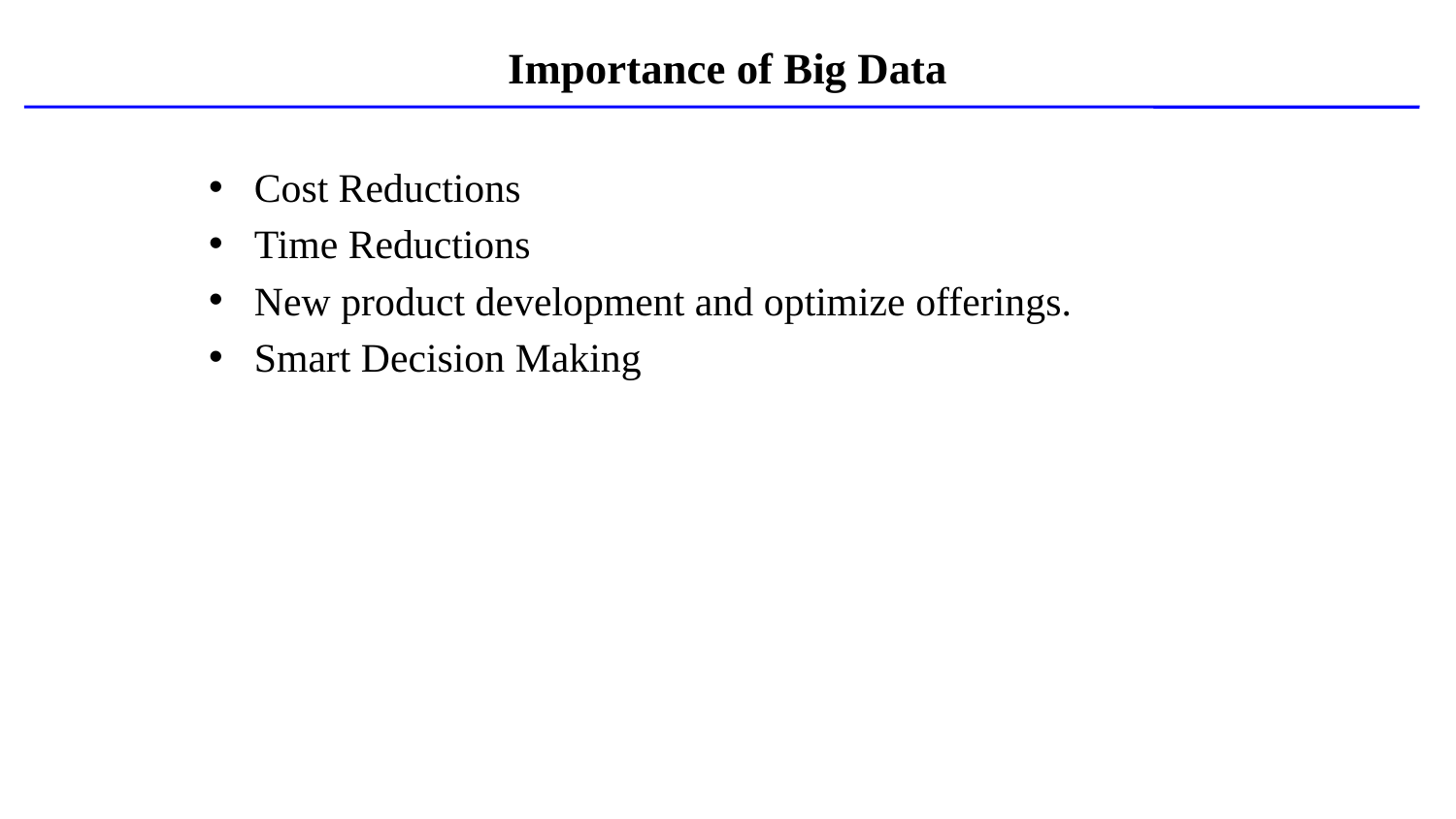

Importance of Big Data

Cost Reductions
Time Reductions
New product development and optimize offerings.
Smart Decision Making